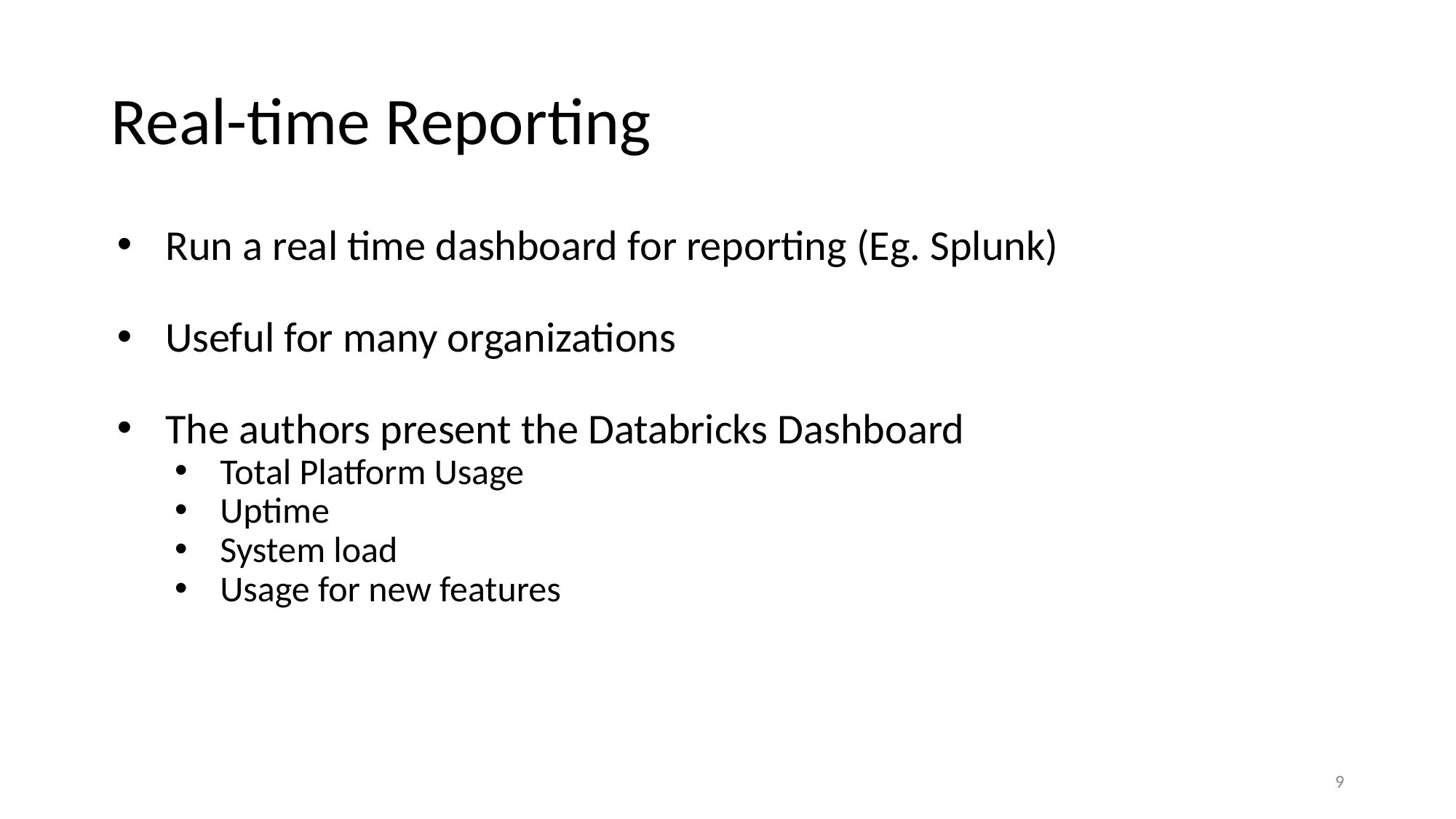

# Real-time Reporting
Run a real time dashboard for reporting (Eg. Splunk)

Useful for many organizations

The authors present the Databricks Dashboard
Total Platform Usage
Uptime
System load
Usage for new features
9